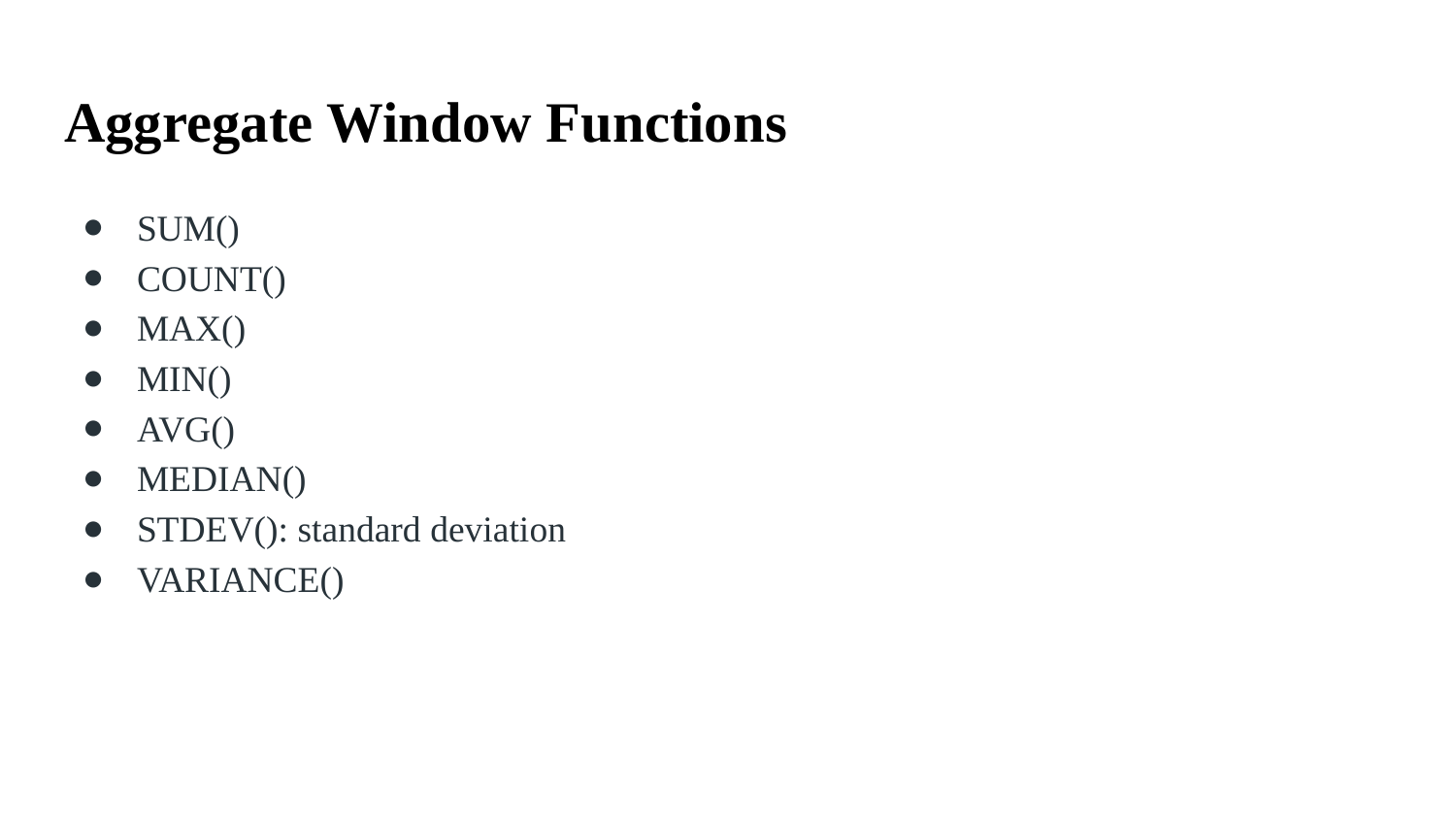

# Aggregate Window Functions
SUM()
COUNT()
MAX()
MIN()
AVG()
MEDIAN()
STDEV(): standard deviation
VARIANCE()